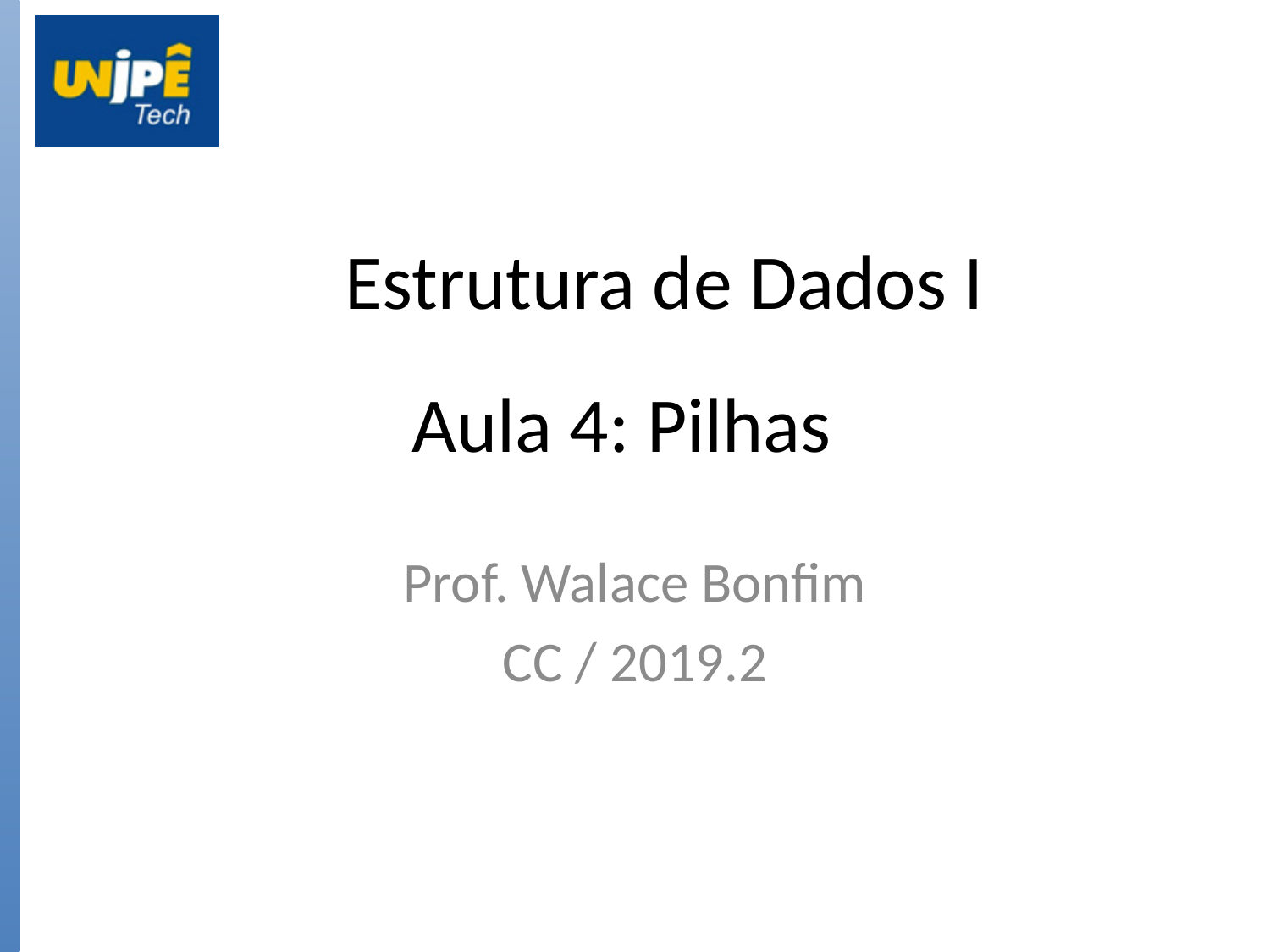

# Estrutura de Dados I
Aula 4: Pilhas
Prof. Walace Bonfim
CC / 2019.2